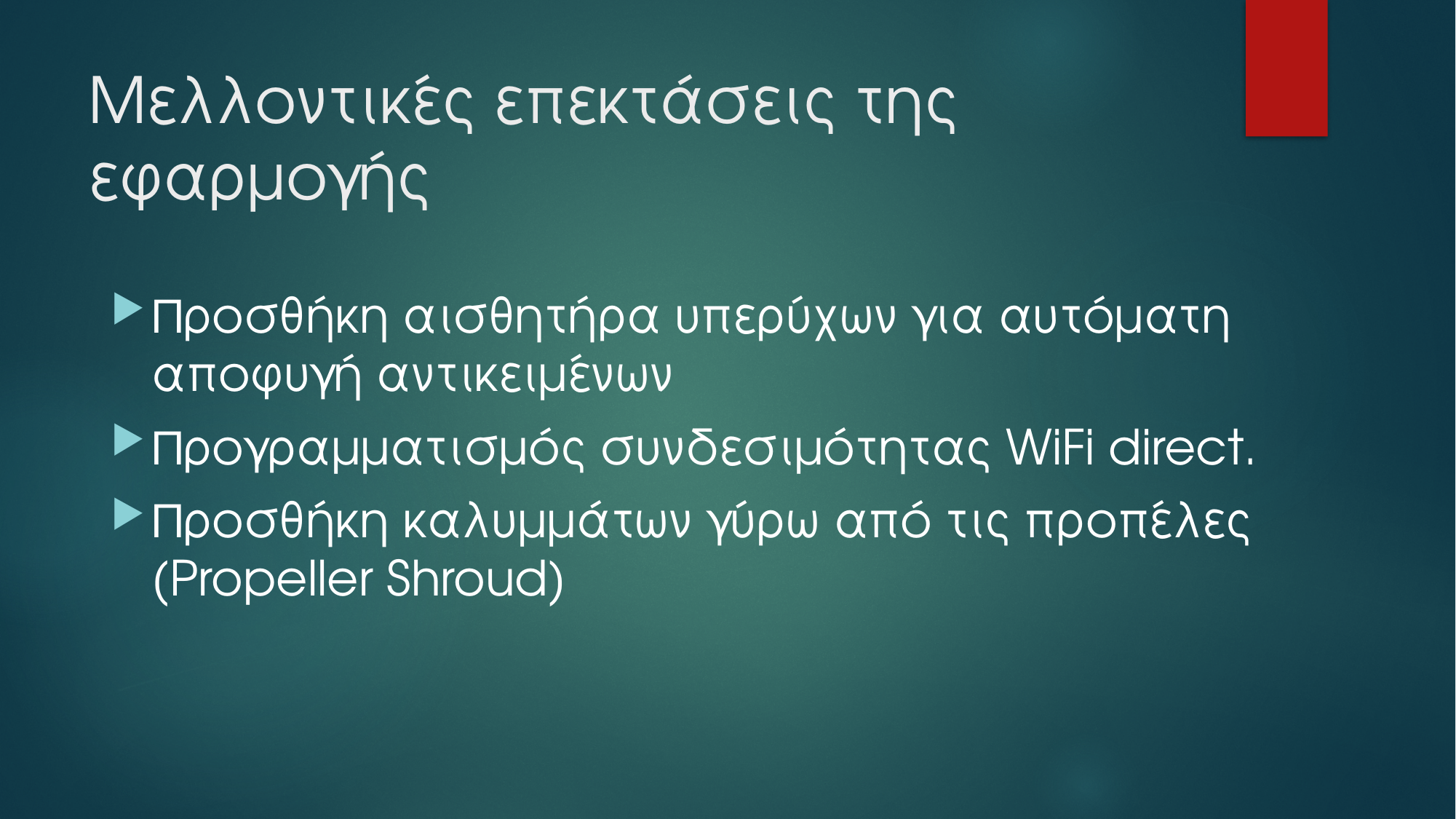

# Μελλοντικές επεκτάσεις της εφαρμογής
Προσθήκη αισθητήρα υπερύχων για αυτόματη αποφυγή αντικειμένων
Προγραμματισμός συνδεσιμότητας WiFi direct.
Προσθήκη καλυμμάτων γύρω από τις προπέλες (Propeller Shroud)